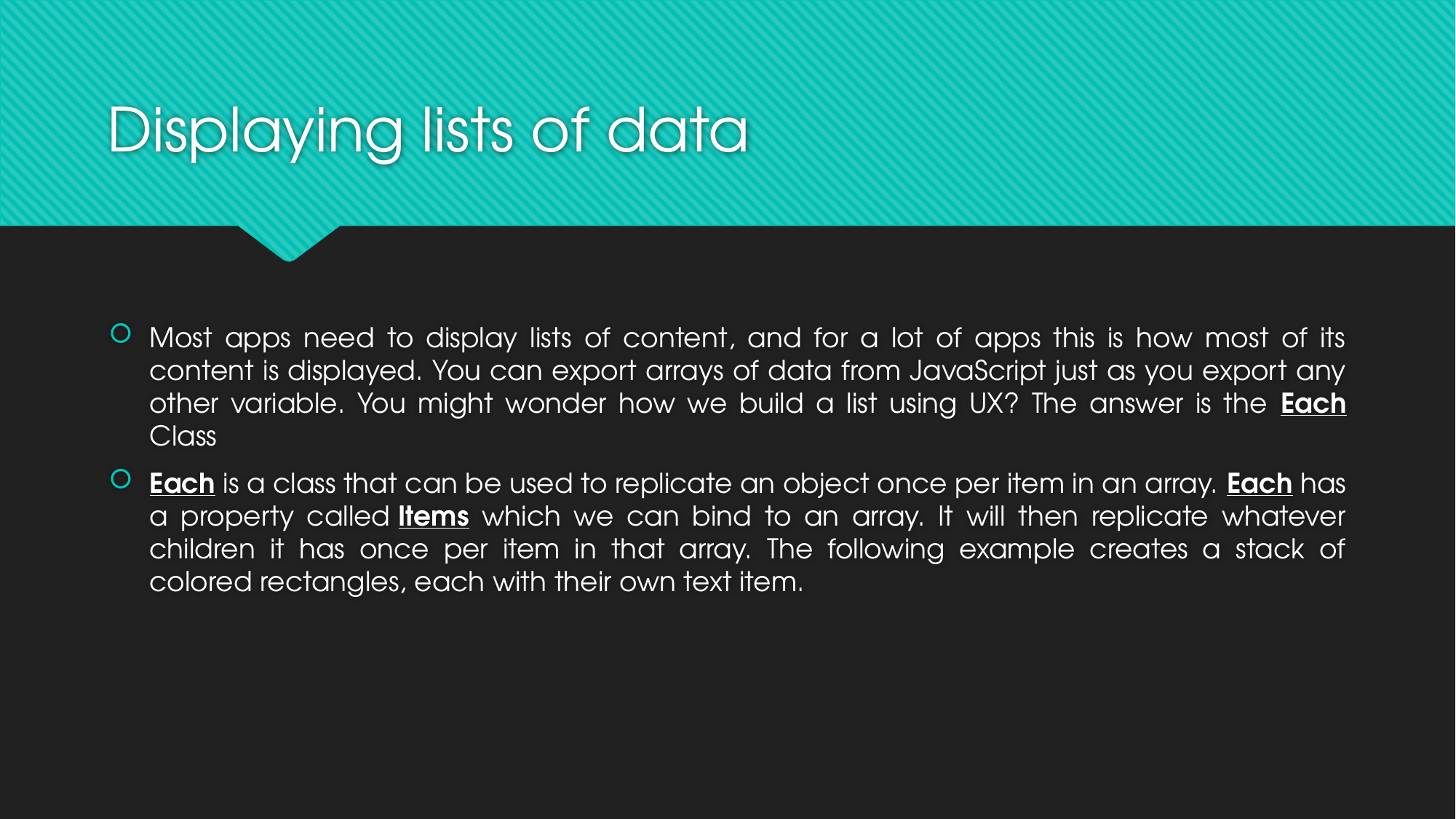

# Displaying lists of data
Most apps need to display lists of content, and for a lot of apps this is how most of its content is displayed. You can export arrays of data from JavaScript just as you export any other variable. You might wonder how we build a list using UX? The answer is the Each Class
Each is a class that can be used to replicate an object once per item in an array. Each has a property called Items which we can bind to an array. It will then replicate whatever children it has once per item in that array. The following example creates a stack of colored rectangles, each with their own text item.